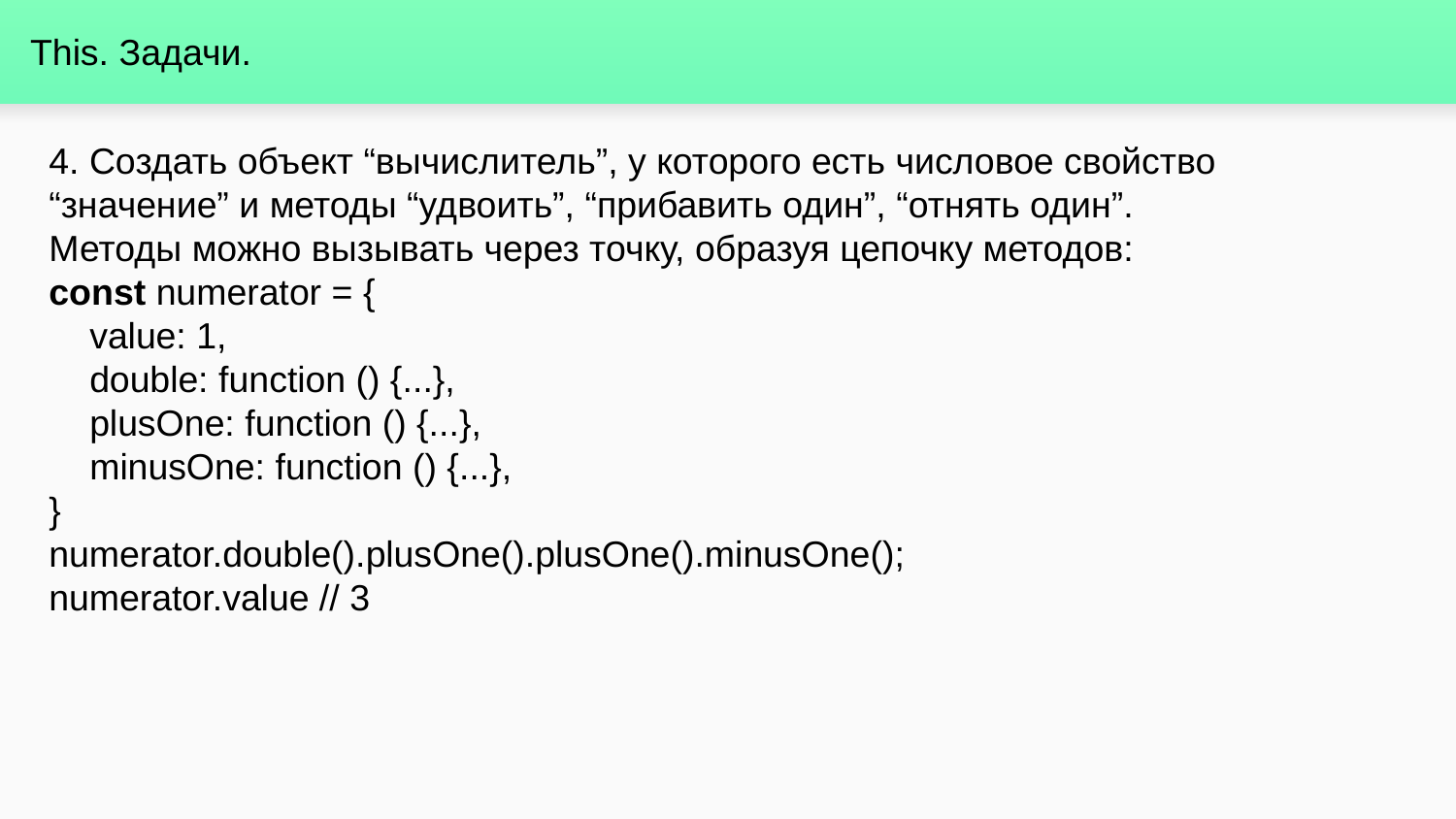

# This. Задачи.
4. Создать объект “вычислитель”, у которого есть числовое свойство
“значение” и методы “удвоить”, “прибавить один”, “отнять один”.
Методы можно вызывать через точку, образуя цепочку методов:
const numerator = {
    value: 1,
    double: function () {...},
    plusOne: function () {...},
    minusOne: function () {...},
}
numerator.double().plusOne().plusOne().minusOne();
numerator.value // 3